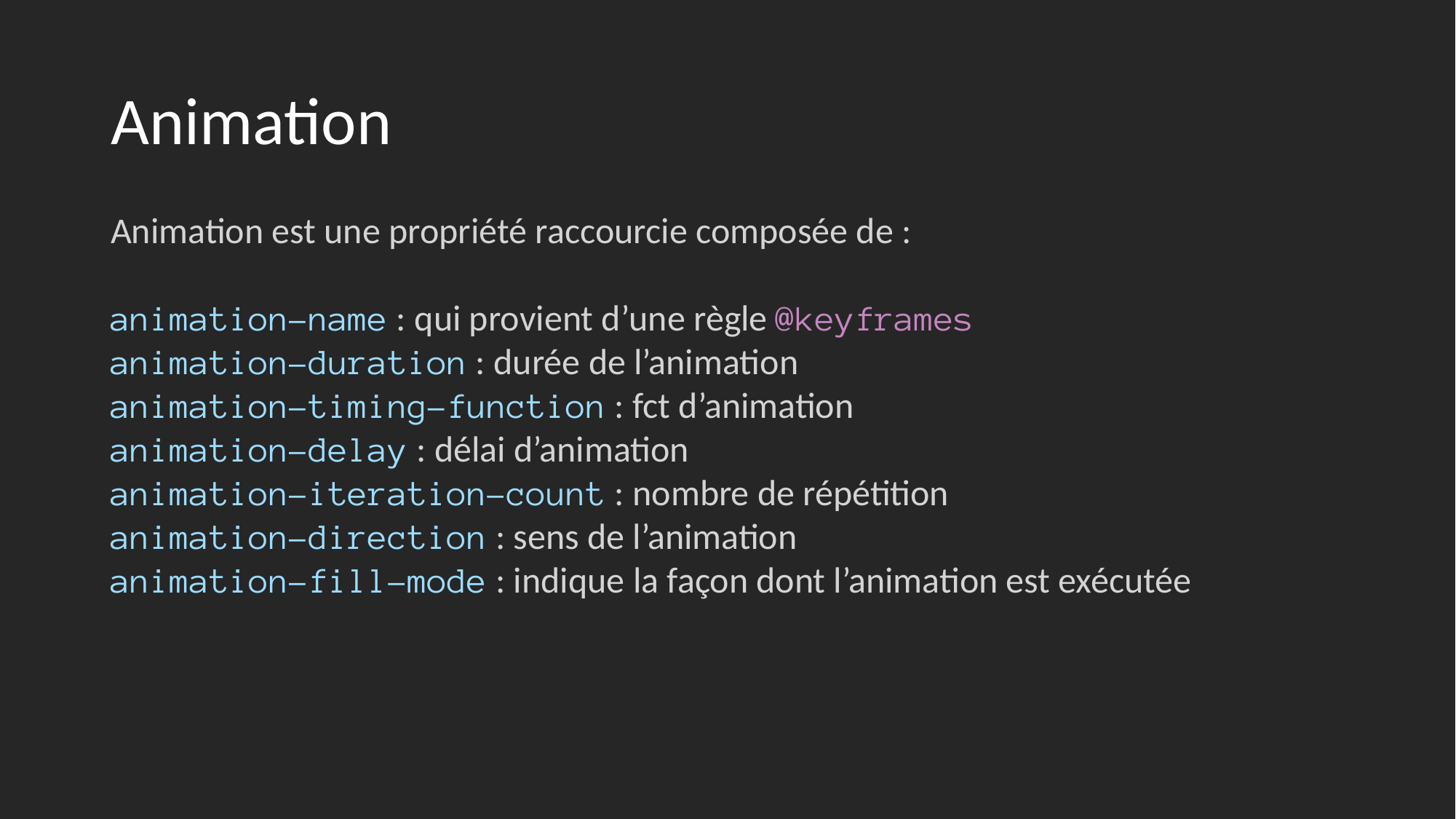

# Animation
Animation est une propriété raccourcie composée de :

animation-name : qui provient d’une règle @keyframes
animation-duration : durée de l’animation
animation-timing-function : fct d’animation
animation-delay : délai d’animation
animation-iteration-count : nombre de répétition
animation-direction : sens de l’animation
animation-fill-mode : indique la façon dont l’animation est exécutée